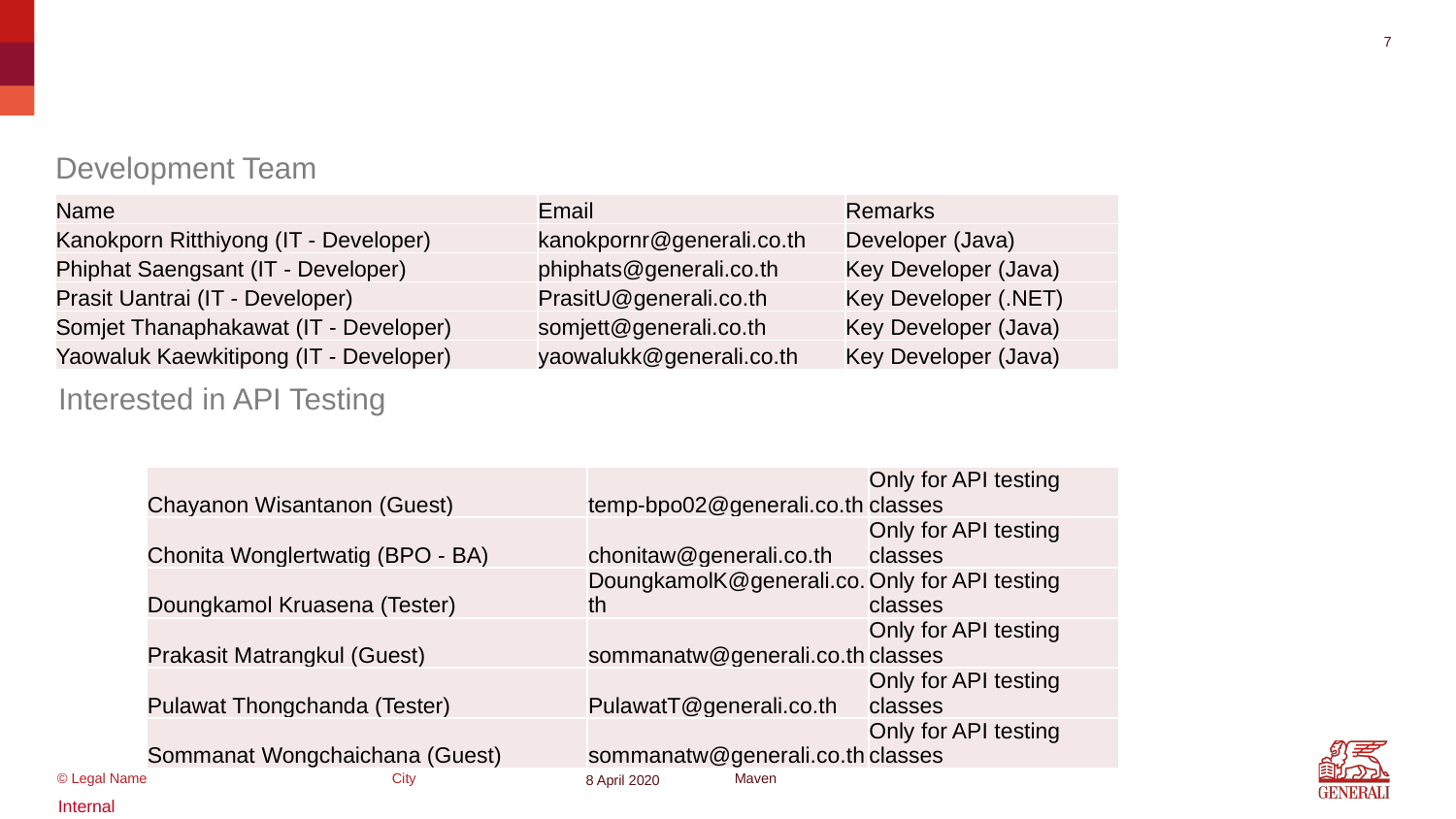

7
#
Development Team
| Name | Email | Remarks |
| --- | --- | --- |
| Kanokporn Ritthiyong (IT - Developer) | kanokpornr@generali.co.th | Developer (Java) |
| Phiphat Saengsant (IT - Developer) | phiphats@generali.co.th | Key Developer (Java) |
| Prasit Uantrai (IT - Developer) | PrasitU@generali.co.th | Key Developer (.NET) |
| Somjet Thanaphakawat (IT - Developer) | somjett@generali.co.th | Key Developer (Java) |
| Yaowaluk Kaewkitipong (IT - Developer) | yaowalukk@generali.co.th | Key Developer (Java) |

Interested in API Testing
| Chayanon Wisantanon (Guest) | temp-bpo02@generali.co.th | Only for API testing classes |
| --- | --- | --- |
| Chonita Wonglertwatig (BPO - BA) | chonitaw@generali.co.th | Only for API testing classes |
| Doungkamol Kruasena (Tester) | DoungkamolK@generali.co.th | Only for API testing classes |
| Prakasit Matrangkul (Guest) | sommanatw@generali.co.th | Only for API testing classes |
| Pulawat Thongchanda (Tester) | PulawatT@generali.co.th | Only for API testing classes |
| Sommanat Wongchaichana (Guest) | sommanatw@generali.co.th | Only for API testing classes |
8 April 2020
Maven